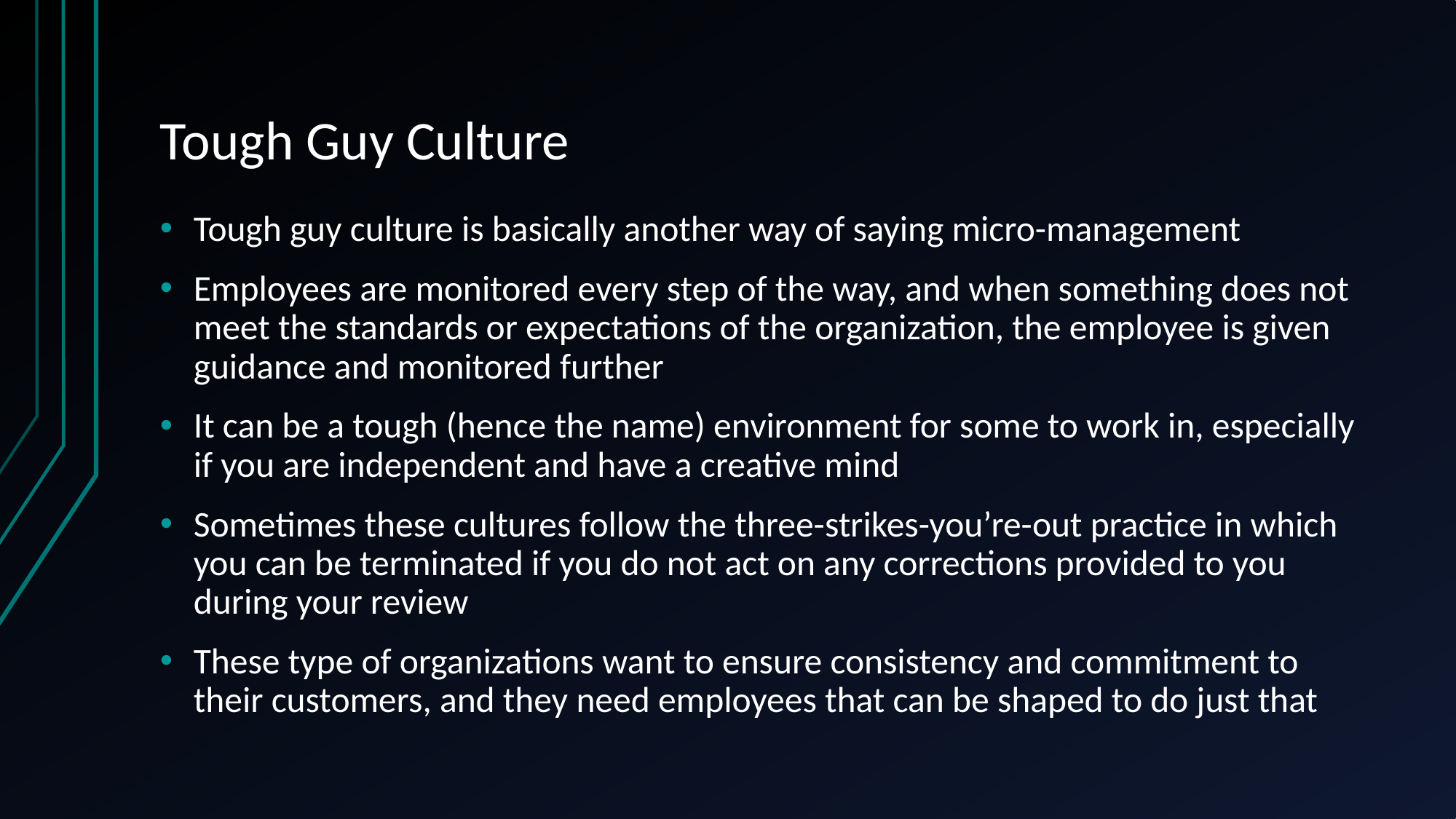

# Tough Guy Culture
Tough guy culture is basically another way of saying micro-management
Employees are monitored every step of the way, and when something does not meet the standards or expectations of the organization, the employee is given guidance and monitored further
It can be a tough (hence the name) environment for some to work in, especially if you are independent and have a creative mind
Sometimes these cultures follow the three-strikes-you’re-out practice in which you can be terminated if you do not act on any corrections provided to you during your review
These type of organizations want to ensure consistency and commitment to their customers, and they need employees that can be shaped to do just that